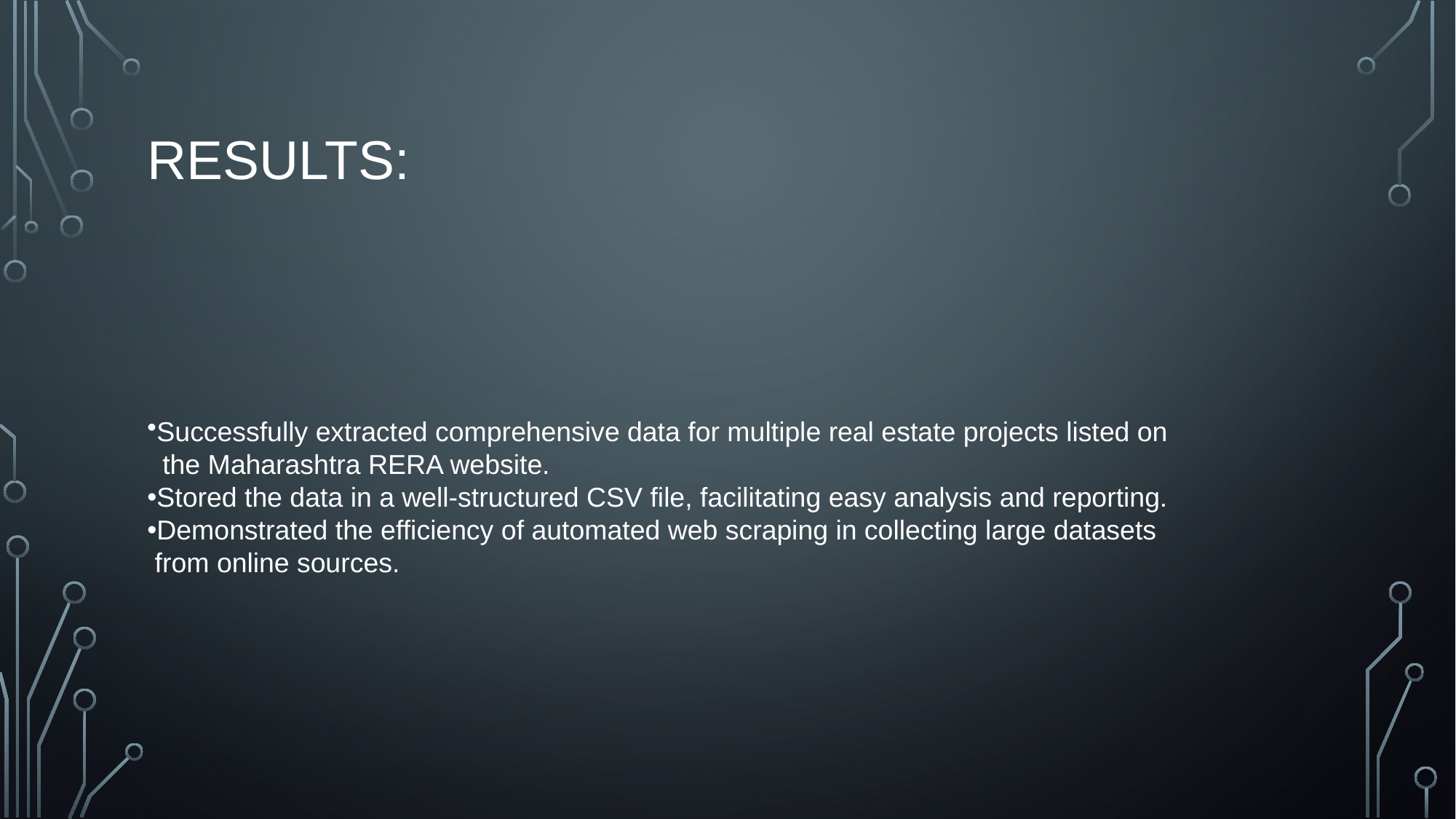

# Results:

Successfully extracted comprehensive data for multiple real estate projects listed on
  the Maharashtra RERA website.
Stored the data in a well-structured CSV file, facilitating easy analysis and reporting.
Demonstrated the efficiency of automated web scraping in collecting large datasets
 from online sources.